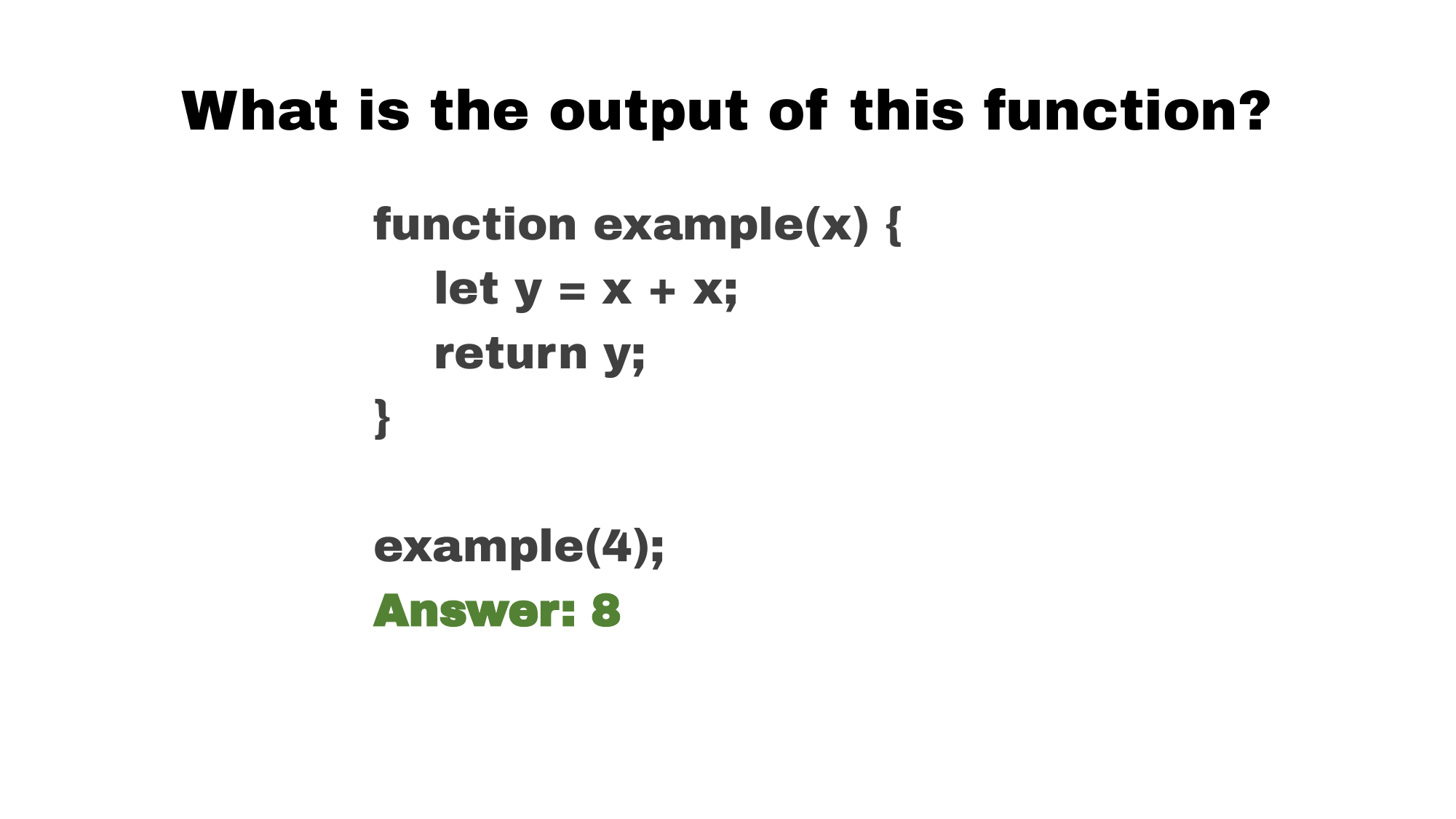

# What is the output of this function?
function example(x) {
    let y = x + x;
    return y;
}

example(4);
Answer: 8